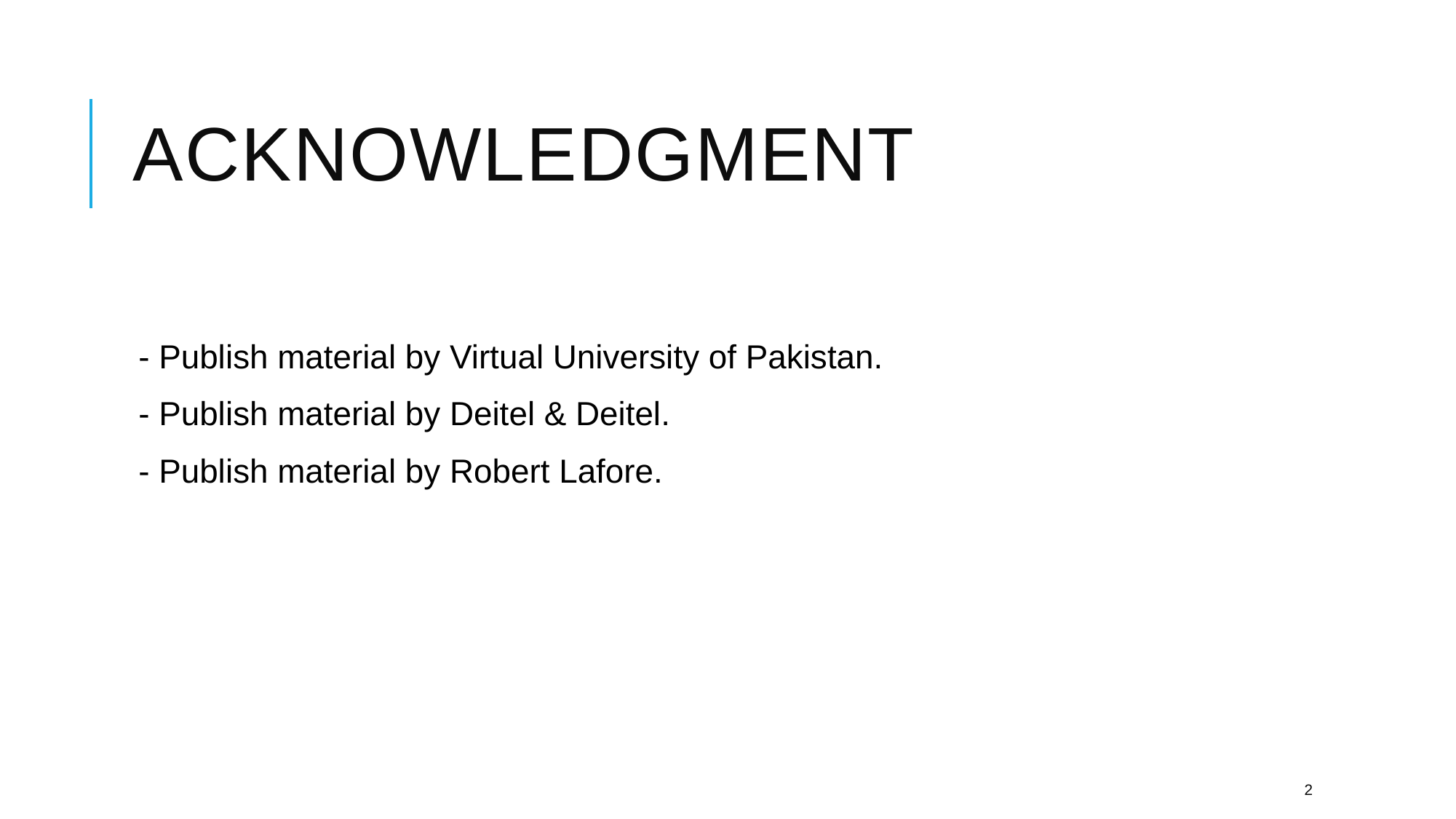

# acknowledgment

- Publish material by Virtual University of Pakistan.
- Publish material by Deitel & Deitel.
- Publish material by Robert Lafore.
2